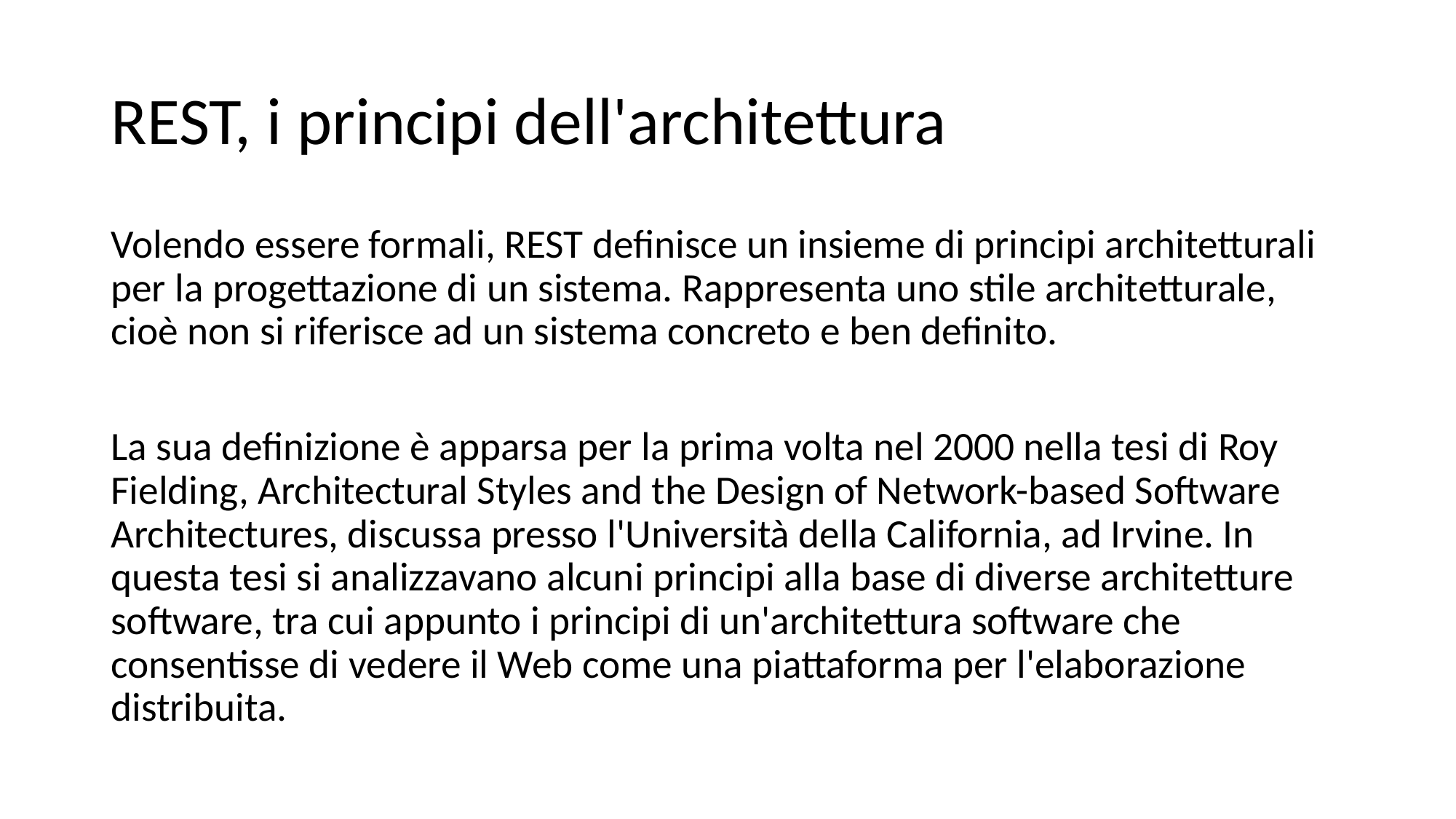

# REST, i principi dell'architettura
Volendo essere formali, REST definisce un insieme di principi architetturali per la progettazione di un sistema. Rappresenta uno stile architetturale, cioè non si riferisce ad un sistema concreto e ben definito.

La sua definizione è apparsa per la prima volta nel 2000 nella tesi di Roy Fielding, Architectural Styles and the Design of Network-based Software Architectures, discussa presso l'Università della California, ad Irvine. In questa tesi si analizzavano alcuni principi alla base di diverse architetture software, tra cui appunto i principi di un'architettura software che consentisse di vedere il Web come una piattaforma per l'elaborazione distribuita.